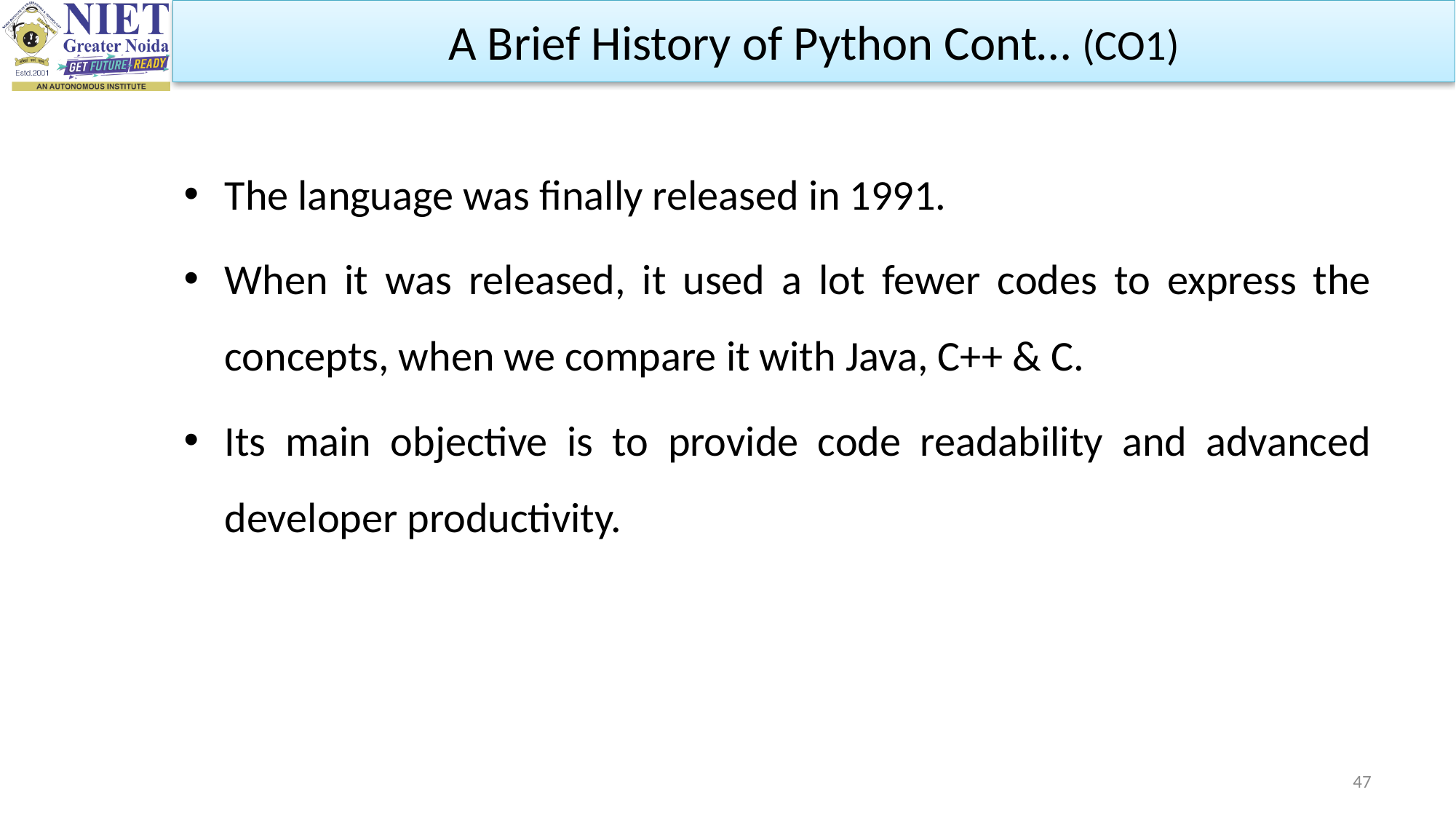

A Brief History of Python Cont… (CO1)
The language was finally released in 1991.
When it was released, it used a lot fewer codes to express the concepts, when we compare it with Java, C++ & C.
Its main objective is to provide code readability and advanced developer productivity.
47